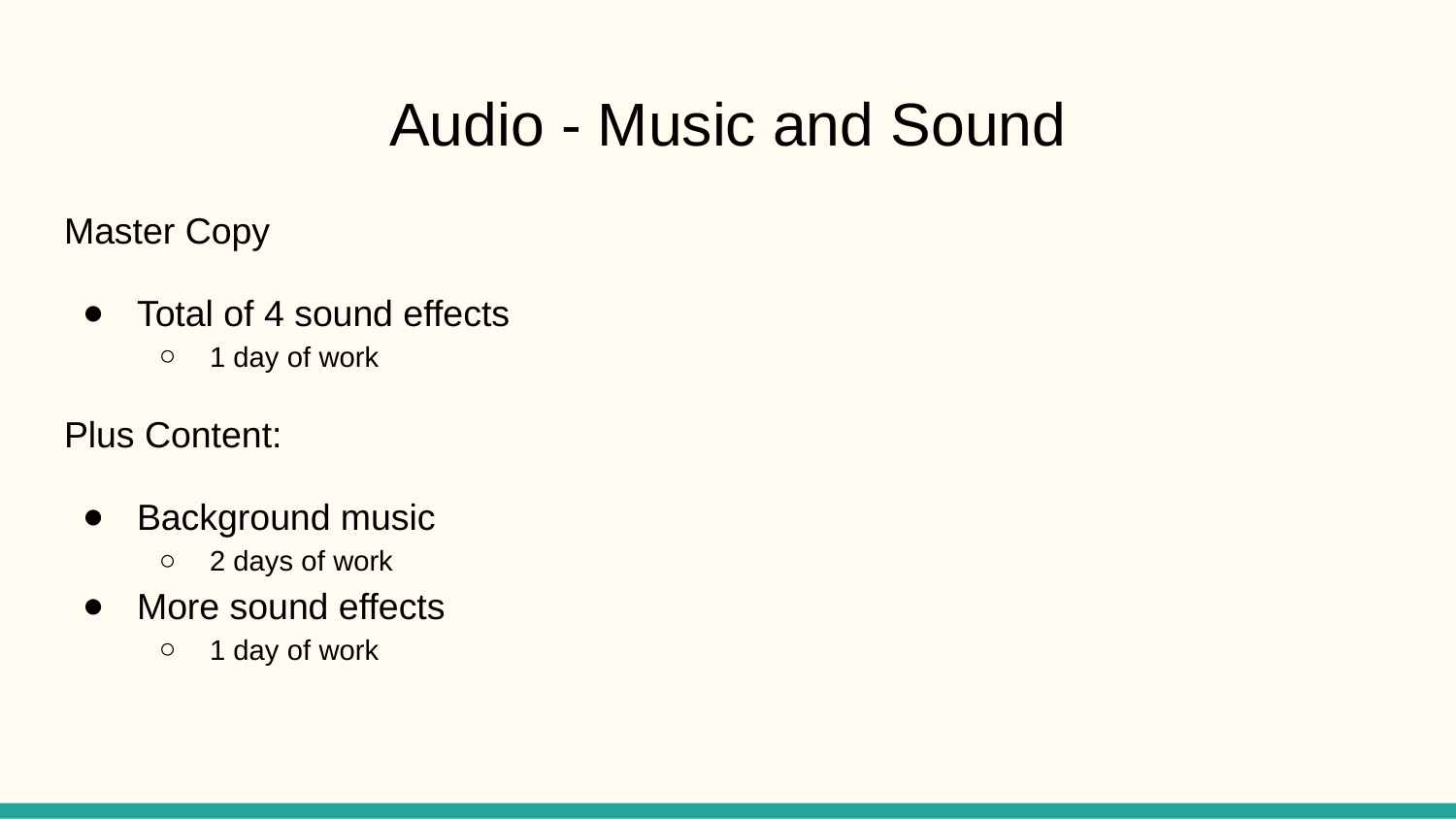

# Audio - Music and Sound
Master Copy
Total of 4 sound effects
1 day of work
Plus Content:
Background music
2 days of work
More sound effects
1 day of work